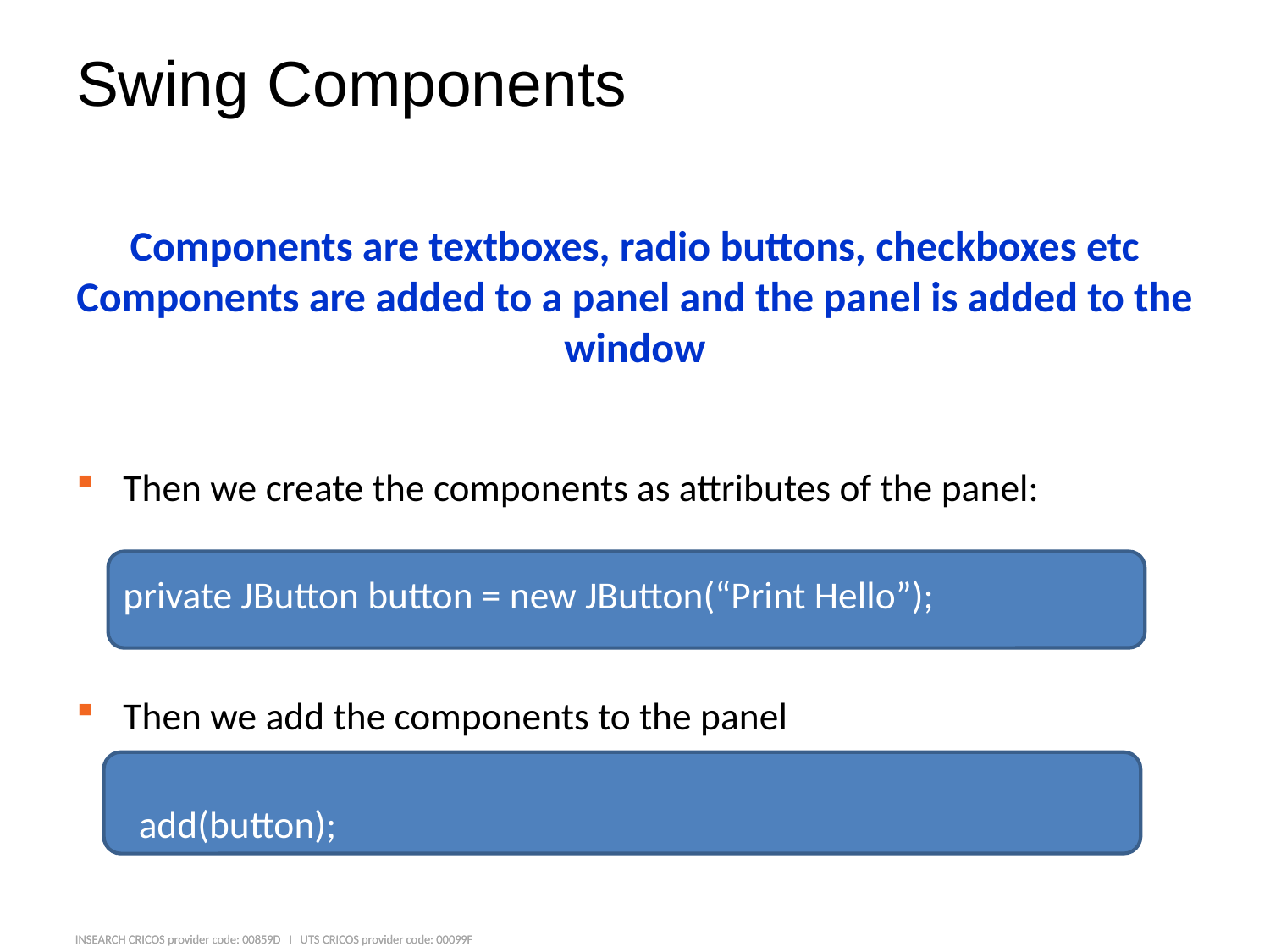

# Swing Components
Components are textboxes, radio buttons, checkboxes etc Components are added to a panel and the panel is added to the window

Then we create the components as attributes of the panel:

	private JButton button = new JButton(“Print Hello”);

Then we add the components to the panel

add(button);